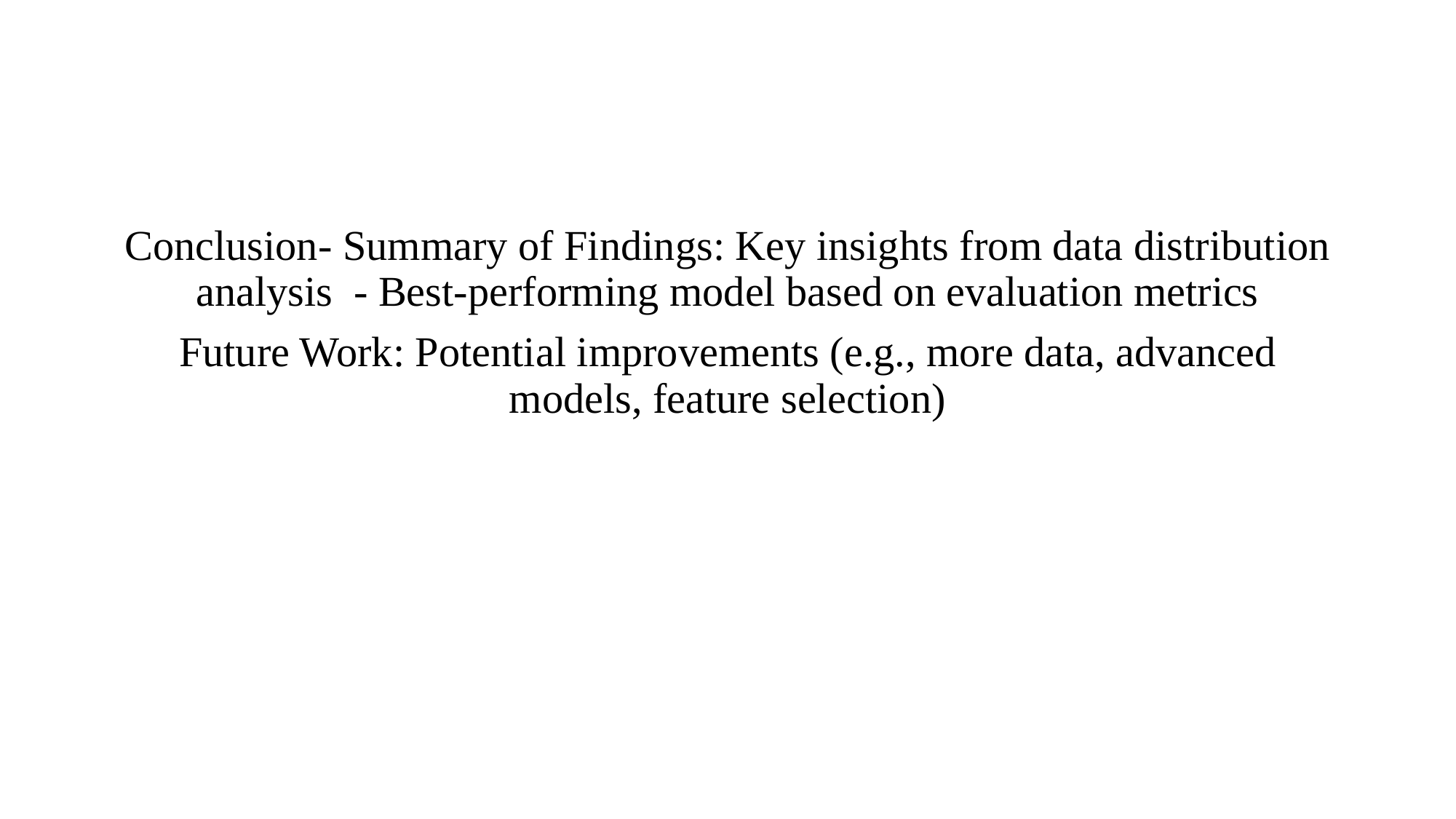

Conclusion- Summary of Findings: Key insights from data distribution analysis  - Best-performing model based on evaluation metrics
Future Work: Potential improvements (e.g., more data, advanced models, feature selection)